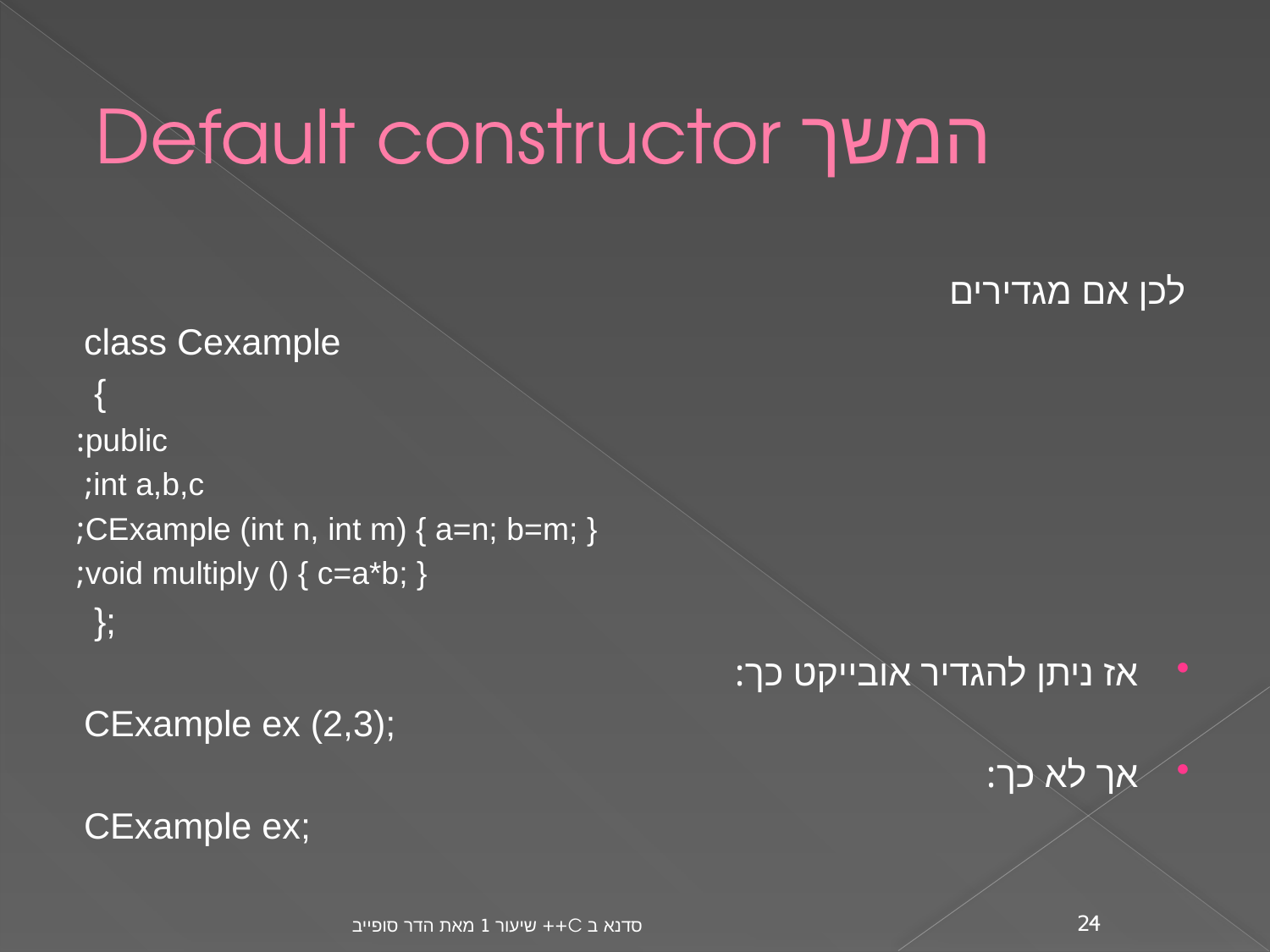

# המשך Default constructor
לכן אם מגדירים
class Cexample
 {
public:
 int a,b,c;
CExample (int n, int m) { a=n; b=m; };
 void multiply () { c=a*b; };
 };
אז ניתן להגדיר אובייקט כך:
CExample ex (2,3);
אך לא כך:
CExample ex;
סדנא ב C++ שיעור 1 מאת הדר סופייב
24